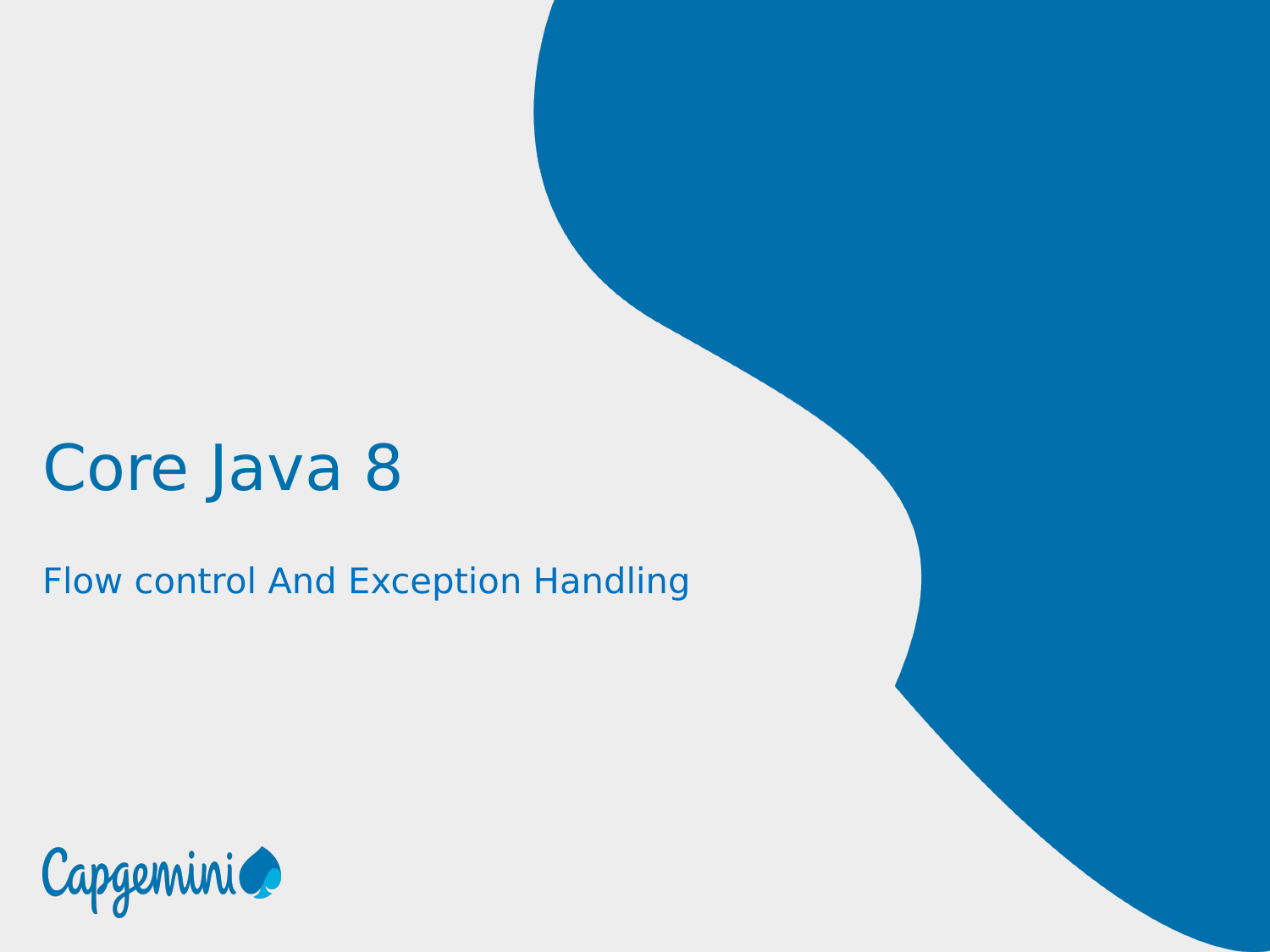

# Core Java 8
Flow control And Exception Handling